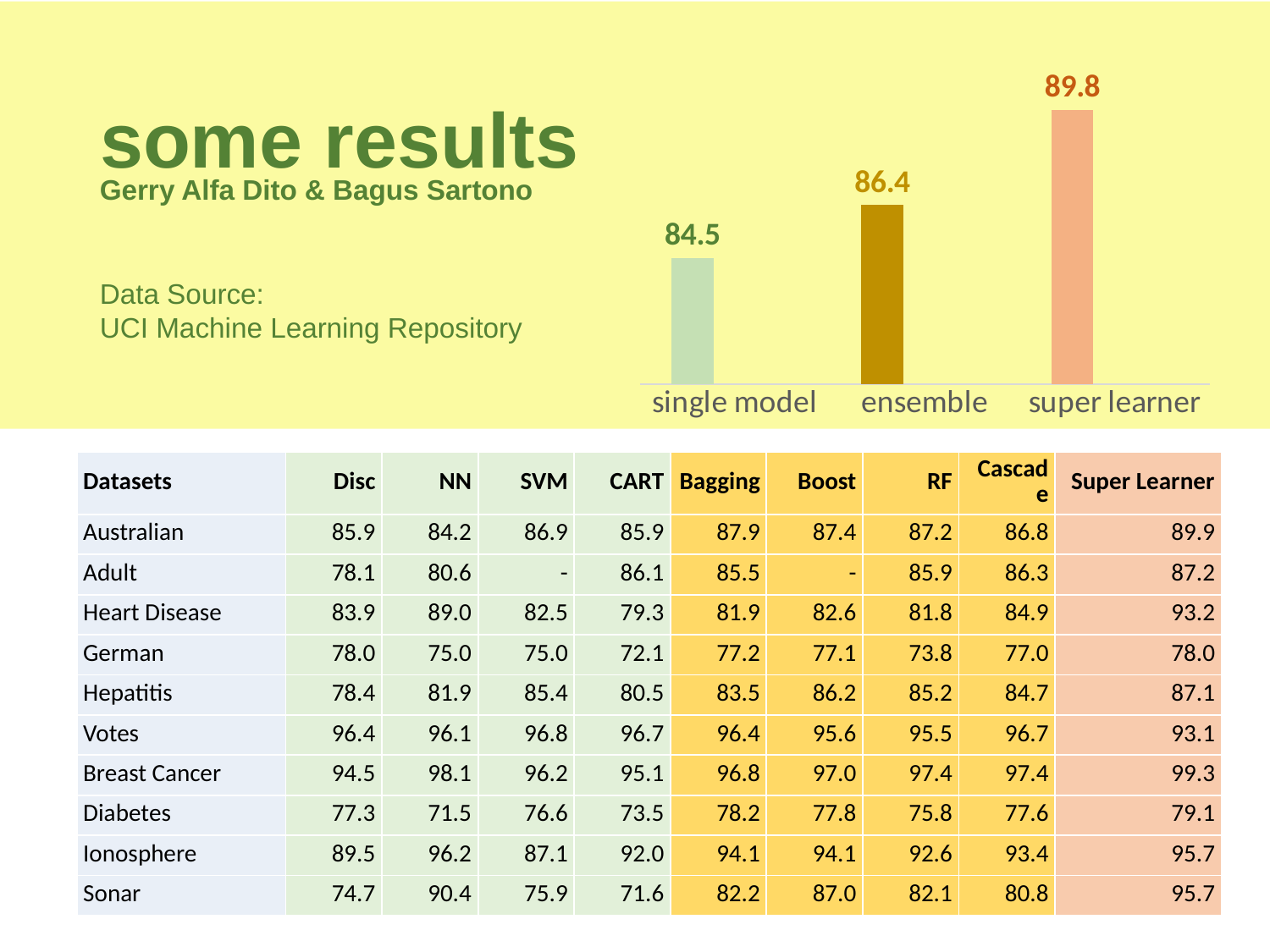

[unsupported chart]

# some results
Gerry Alfa Dito & Bagus Sartono
Data Source:
UCI Machine Learning Repository
| Datasets | Disc | NN | SVM | CART | Bagging | Boost | RF | Cascade | Super Learner |
| --- | --- | --- | --- | --- | --- | --- | --- | --- | --- |
| Australian | 85.9 | 84.2 | 86.9 | 85.9 | 87.9 | 87.4 | 87.2 | 86.8 | 89.9 |
| Adult | 78.1 | 80.6 | - | 86.1 | 85.5 | - | 85.9 | 86.3 | 87.2 |
| Heart Disease | 83.9 | 89.0 | 82.5 | 79.3 | 81.9 | 82.6 | 81.8 | 84.9 | 93.2 |
| German | 78.0 | 75.0 | 75.0 | 72.1 | 77.2 | 77.1 | 73.8 | 77.0 | 78.0 |
| Hepatitis | 78.4 | 81.9 | 85.4 | 80.5 | 83.5 | 86.2 | 85.2 | 84.7 | 87.1 |
| Votes | 96.4 | 96.1 | 96.8 | 96.7 | 96.4 | 95.6 | 95.5 | 96.7 | 93.1 |
| Breast Cancer | 94.5 | 98.1 | 96.2 | 95.1 | 96.8 | 97.0 | 97.4 | 97.4 | 99.3 |
| Diabetes | 77.3 | 71.5 | 76.6 | 73.5 | 78.2 | 77.8 | 75.8 | 77.6 | 79.1 |
| Ionosphere | 89.5 | 96.2 | 87.1 | 92.0 | 94.1 | 94.1 | 92.6 | 93.4 | 95.7 |
| Sonar | 74.7 | 90.4 | 75.9 | 71.6 | 82.2 | 87.0 | 82.1 | 80.8 | 95.7 |